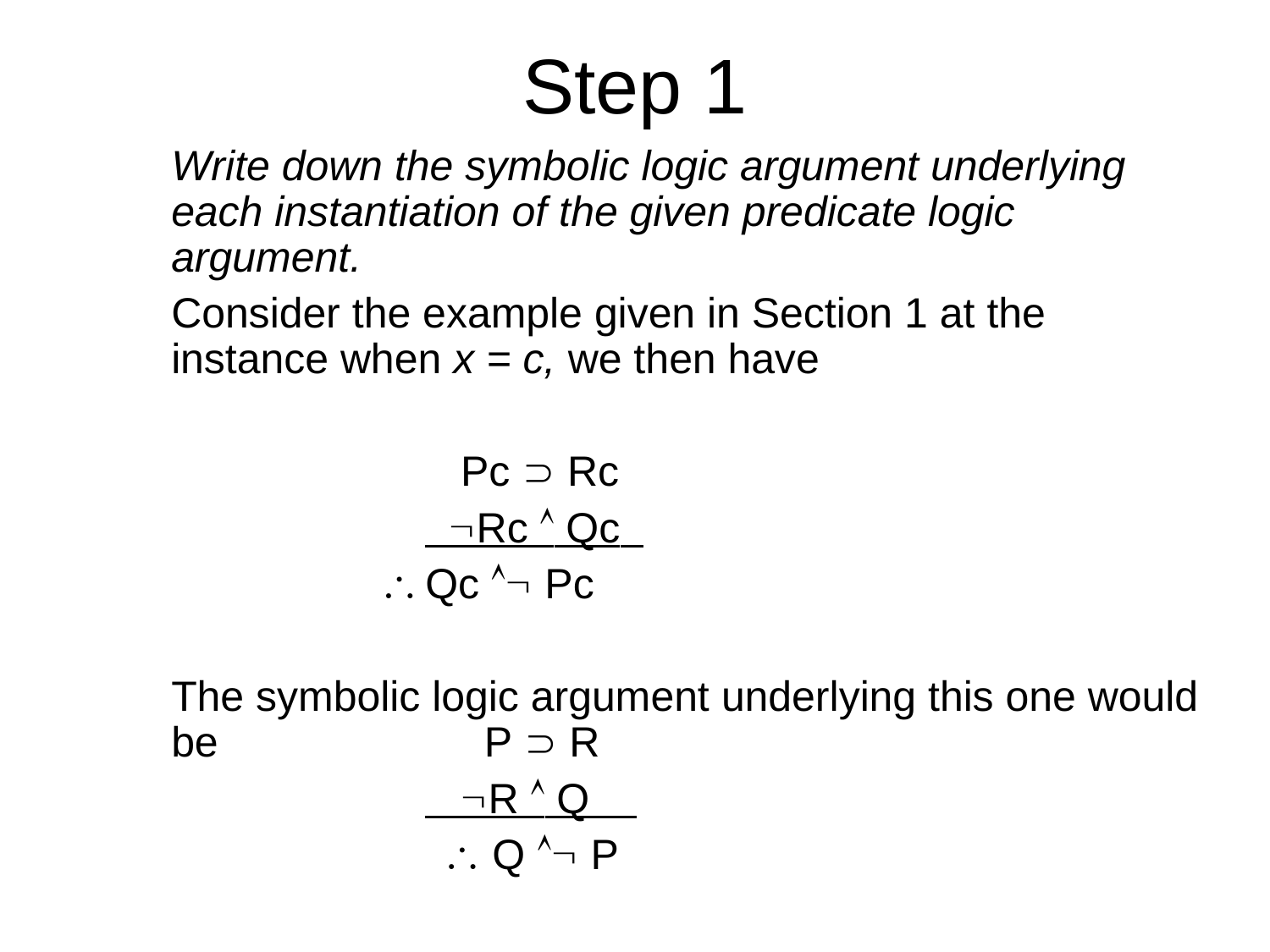

# Step 1
	Write down the symbolic logic argument underlying each instantiation of the given predicate logic argument.
	Consider the example given in Section 1 at the instance when x = c, we then have

		  	   Pc ⊃ Rc
			  ¬Rc ∧ Qc
		       ∴	Qc ∧¬ Pc

	The symbolic logic argument underlying this one would be  	    	     P ⊃ R
			   ¬R ∧ Q
	                       ∴ Q ∧¬ P